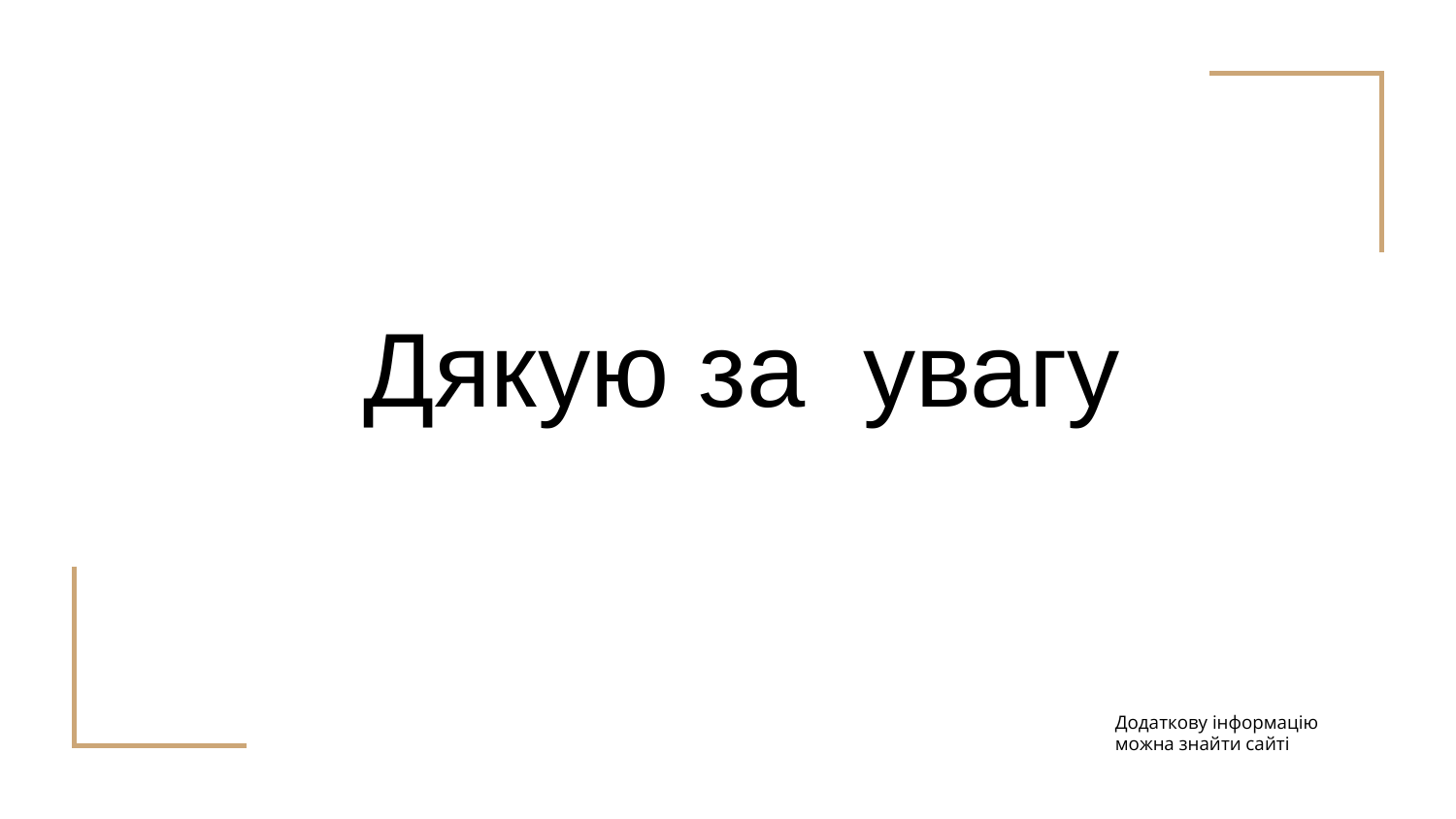

# Дякую за  увагу
Додаткову інформацію можна знайти сайті